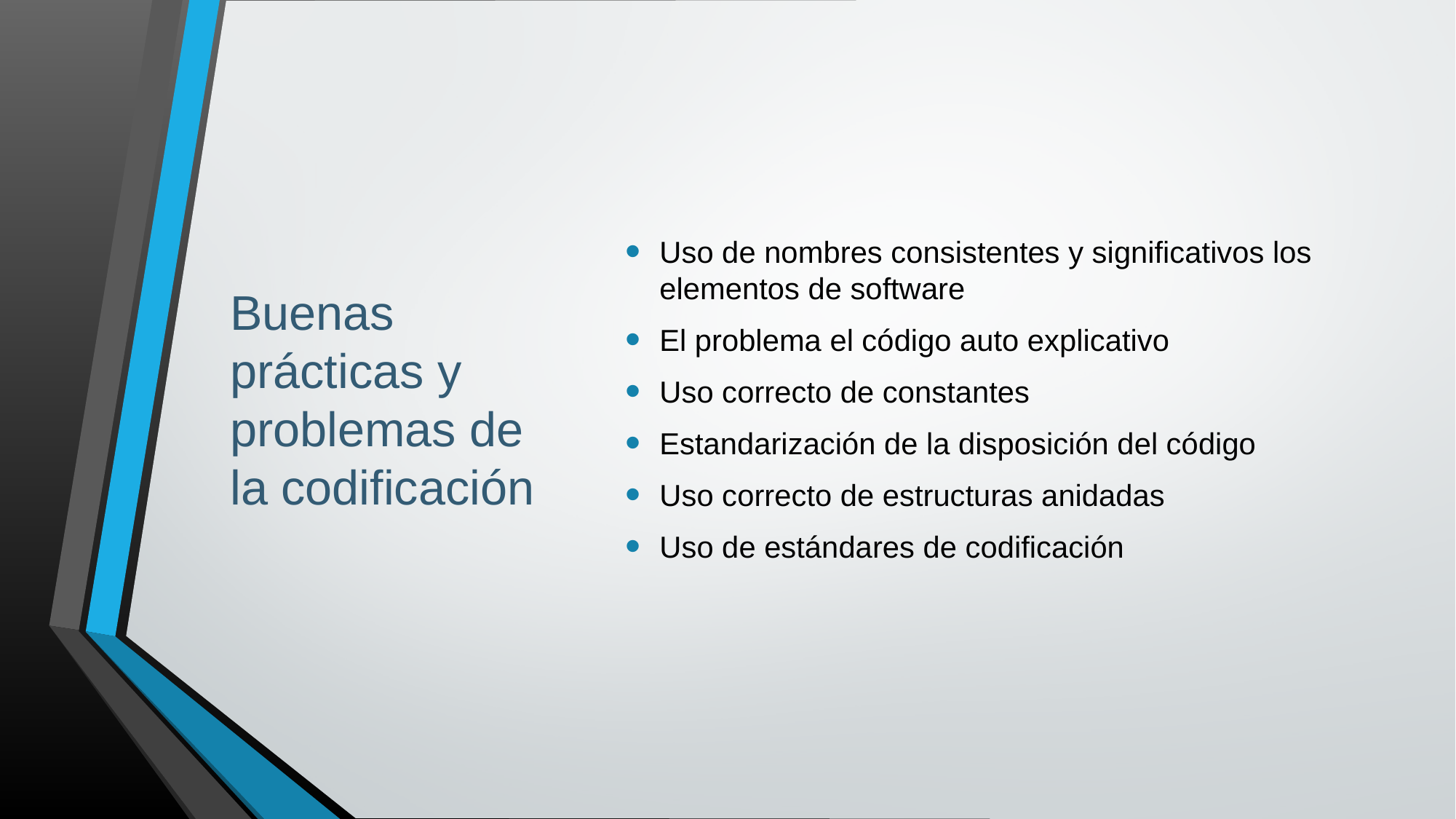

# Buenas prácticas y problemas de la codificación
Uso de nombres consistentes y significativos los elementos de software
El problema el código auto explicativo
Uso correcto de constantes
Estandarización de la disposición del código
Uso correcto de estructuras anidadas
Uso de estándares de codificación